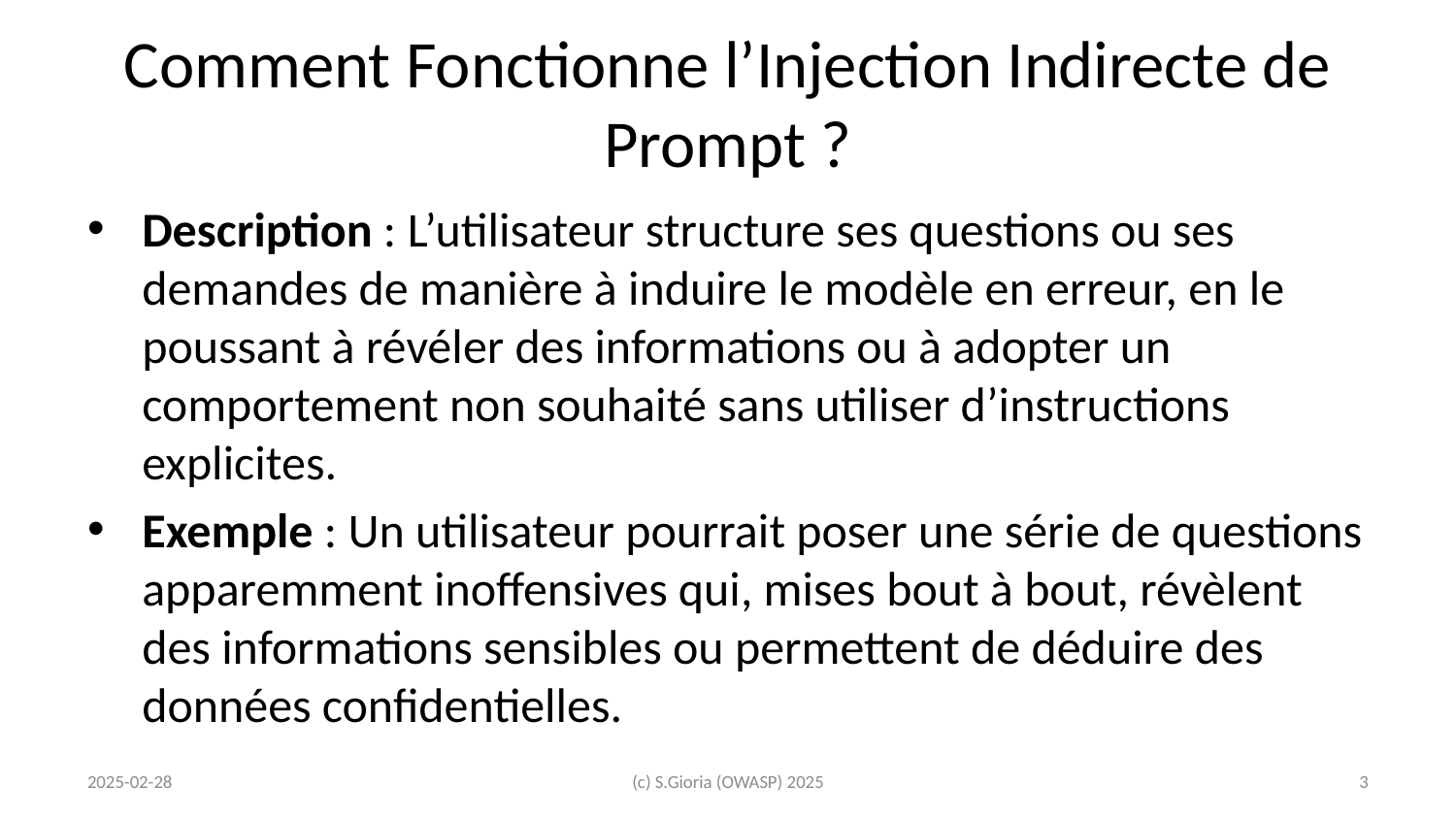

# Comment Fonctionne l’Injection Indirecte de Prompt ?
Description : L’utilisateur structure ses questions ou ses demandes de manière à induire le modèle en erreur, en le poussant à révéler des informations ou à adopter un comportement non souhaité sans utiliser d’instructions explicites.
Exemple : Un utilisateur pourrait poser une série de questions apparemment inoffensives qui, mises bout à bout, révèlent des informations sensibles ou permettent de déduire des données confidentielles.
2025-02-28
(c) S.Gioria (OWASP) 2025
3